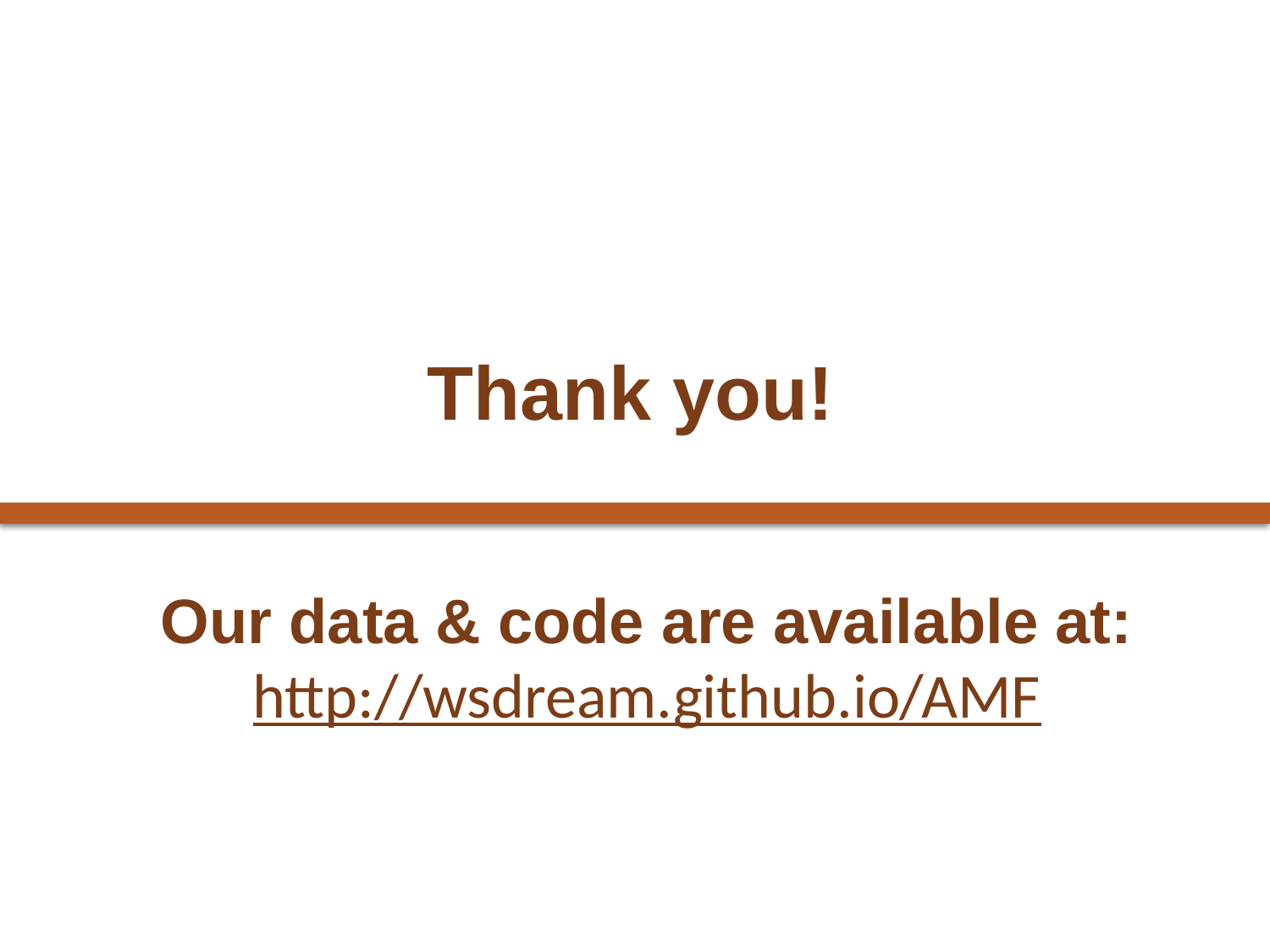

Thank you!

# Our data & code are available at: http://wsdream.github.io/AMF
30